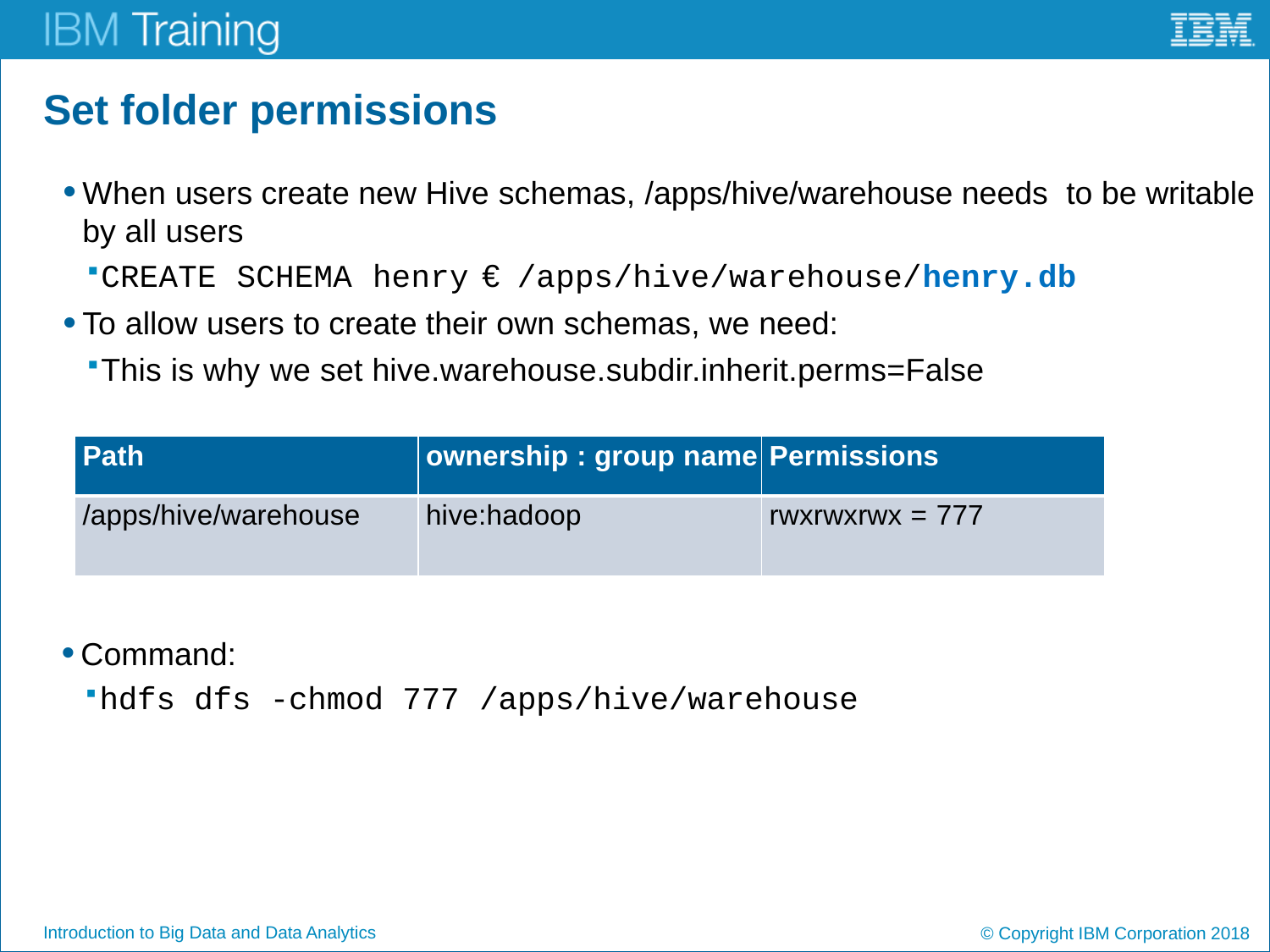

# Set folder permissions
When users create new Hive schemas, /apps/hive/warehouse needs  to be writable by all users
CREATE SCHEMA henry	€ /apps/hive/warehouse/henry.db
To allow users to create their own schemas, we need:
This is why we set hive.warehouse.subdir.inherit.perms=False

Command:
hdfs dfs -chmod 777 /apps/hive/warehouse

| Path | ownership : group name | Permissions |
| --- | --- | --- |
| /apps/hive/warehouse | hive:hadoop | rwxrwxrwx = 777 |